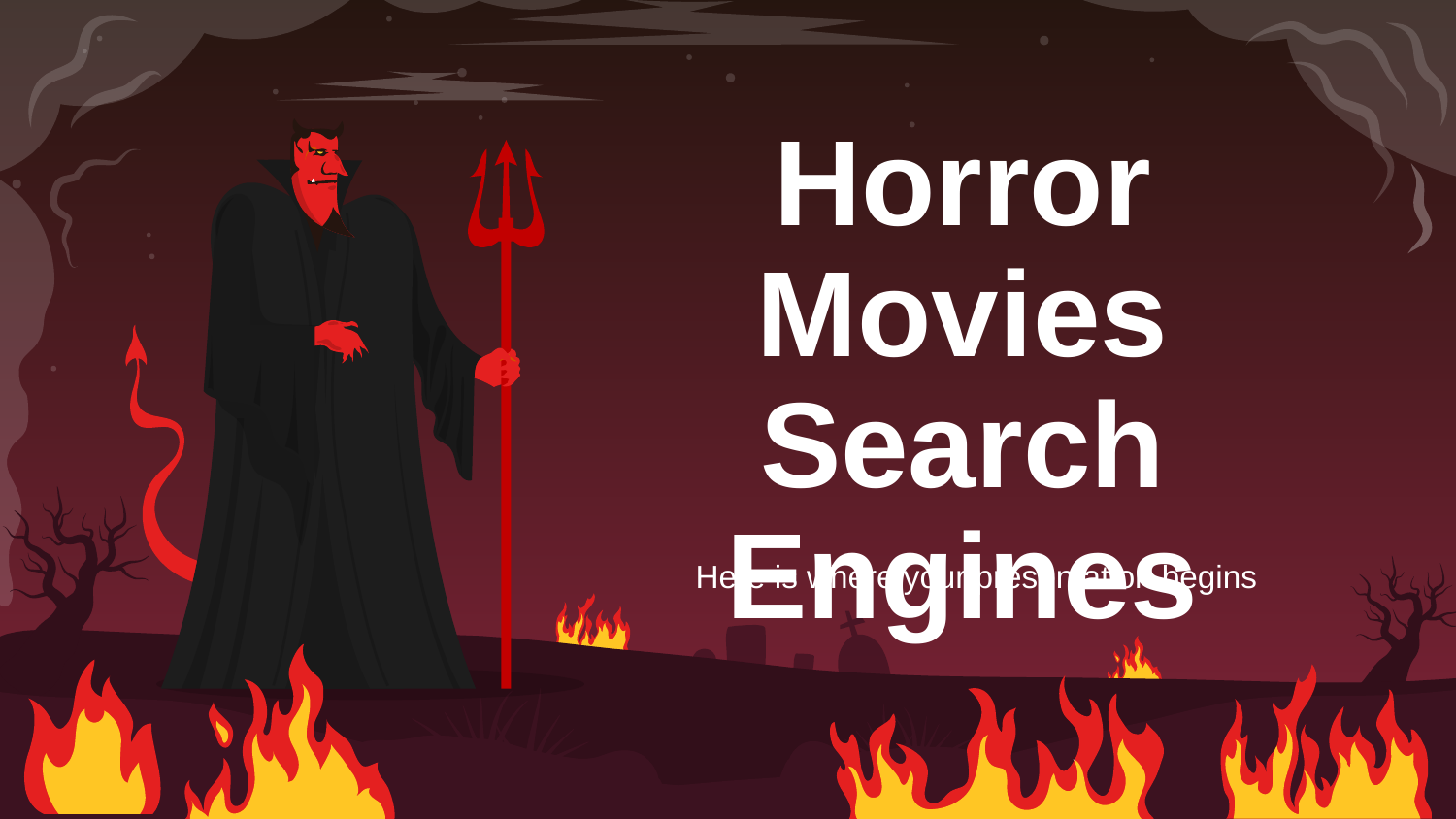

# Horror Movies Search Engines

Here is where your presentation begins